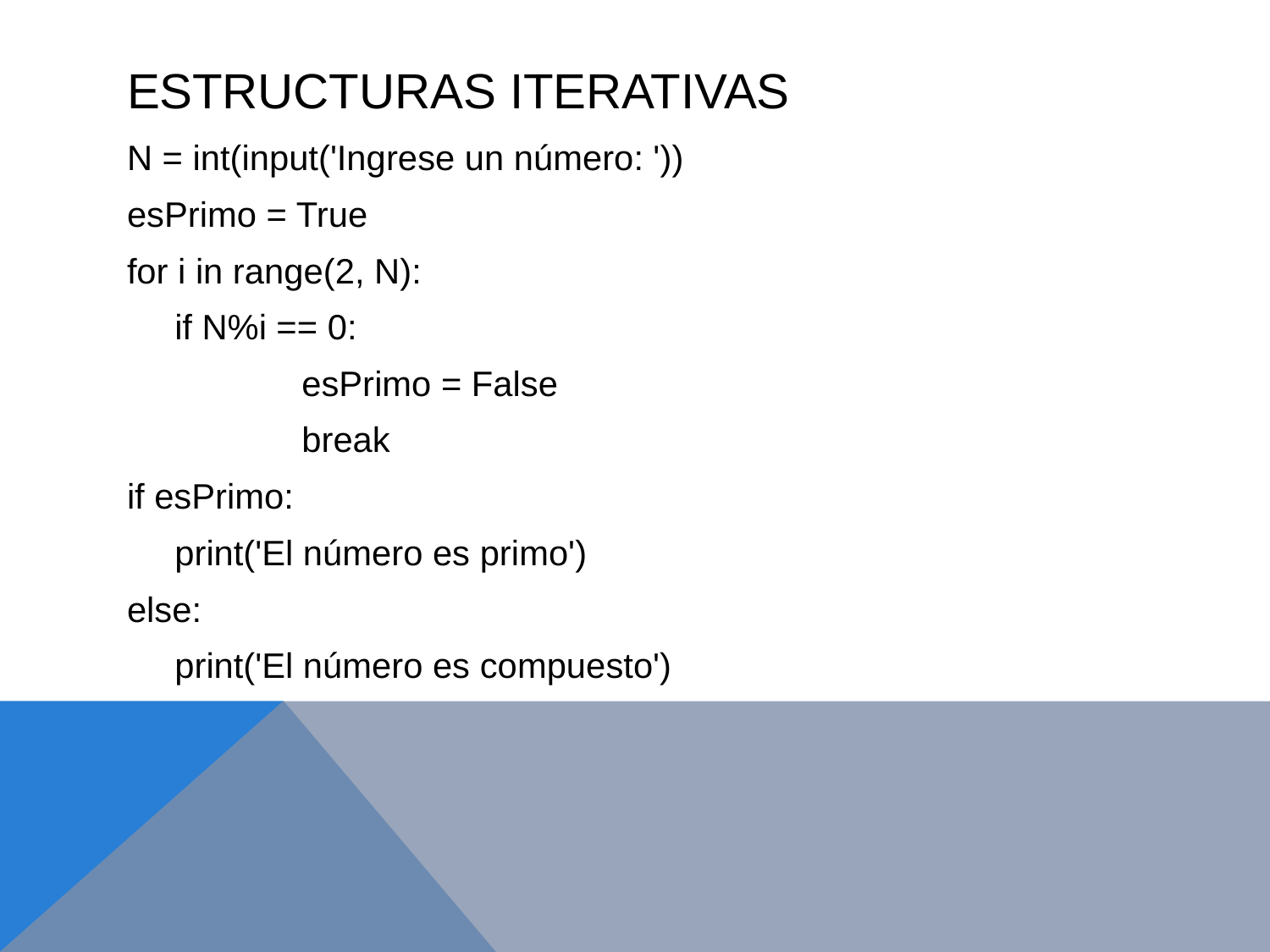

# Estructuras iterativas
N = int(input('Ingrese un número: '))
esPrimo = True
for i in range(2, N):
	if N%i == 0:
		esPrimo = False
		break
if esPrimo:
	print('El número es primo')
else:
	print('El número es compuesto')